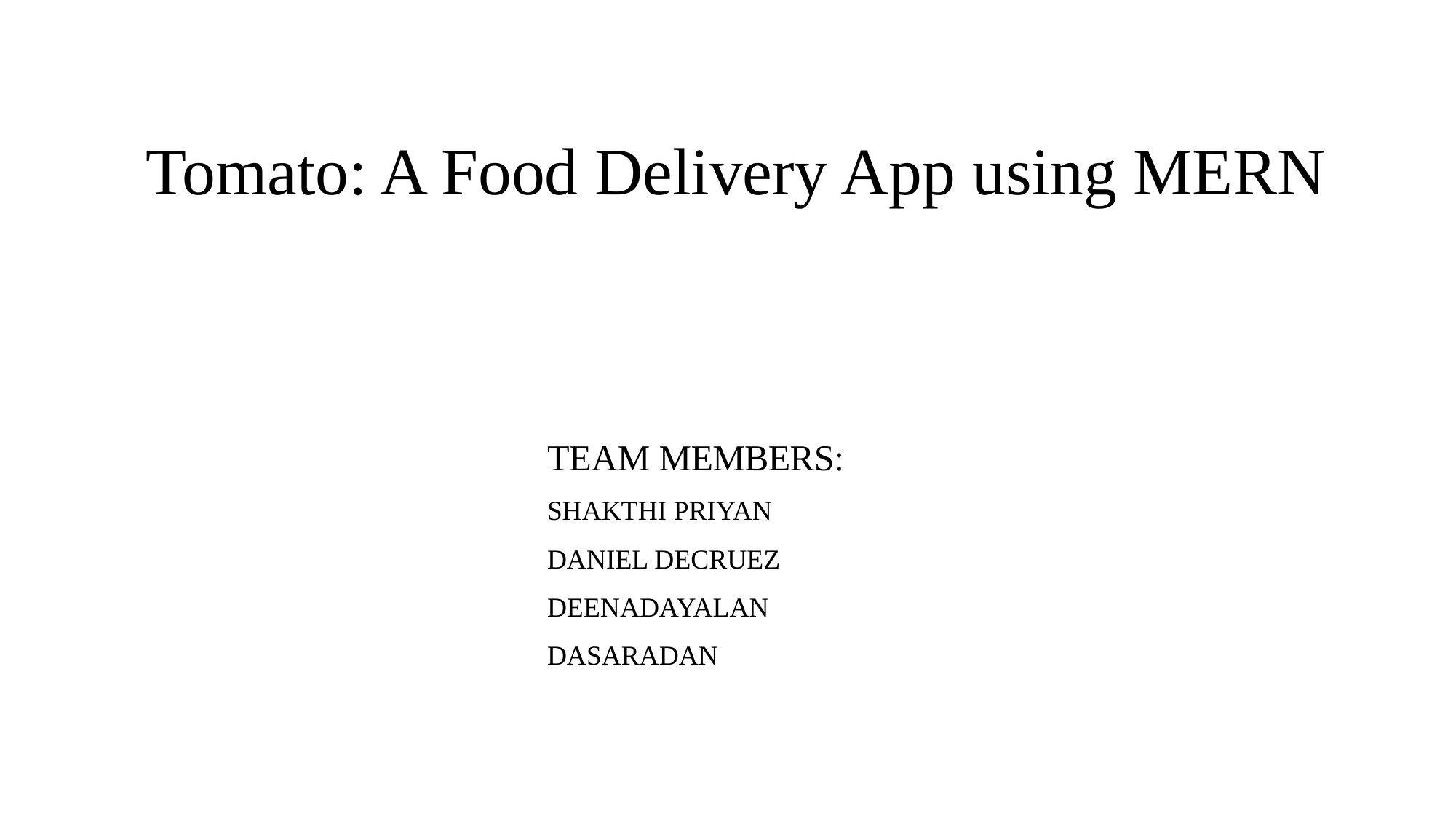

# Tomato: A Food Delivery App using MERN
TEAM MEMBERS:
SHAKTHI PRIYAN
DANIEL DECRUEZ
DEENADAYALAN
DASARADAN